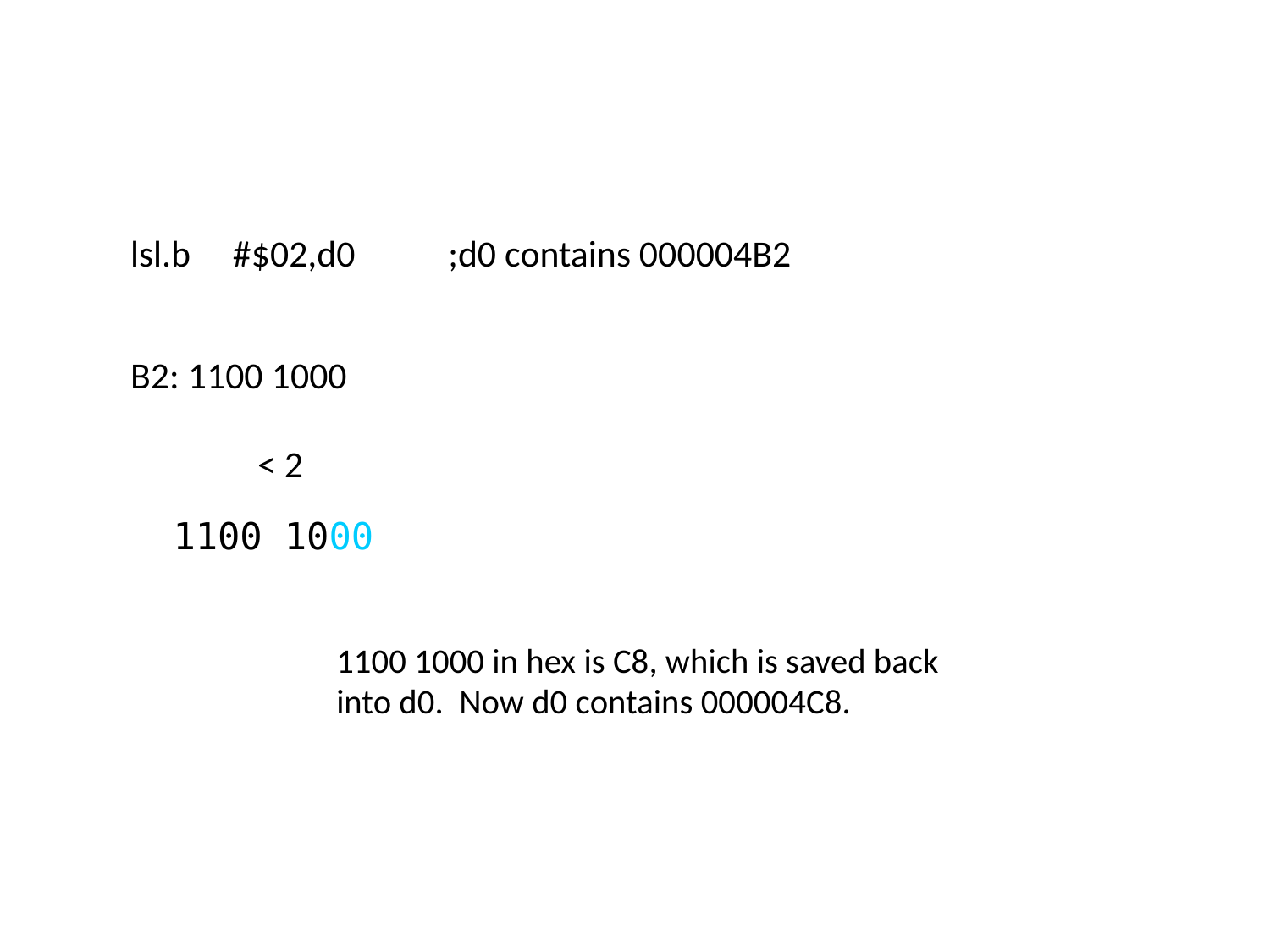

lsl.b     #$02,d0
;d0 contains 000004B2
B2: 1100 1000

               < 2
1100 1000 <
1100 1000 in hex is C8, which is saved back into d0.  Now d0 contains 000004C8.